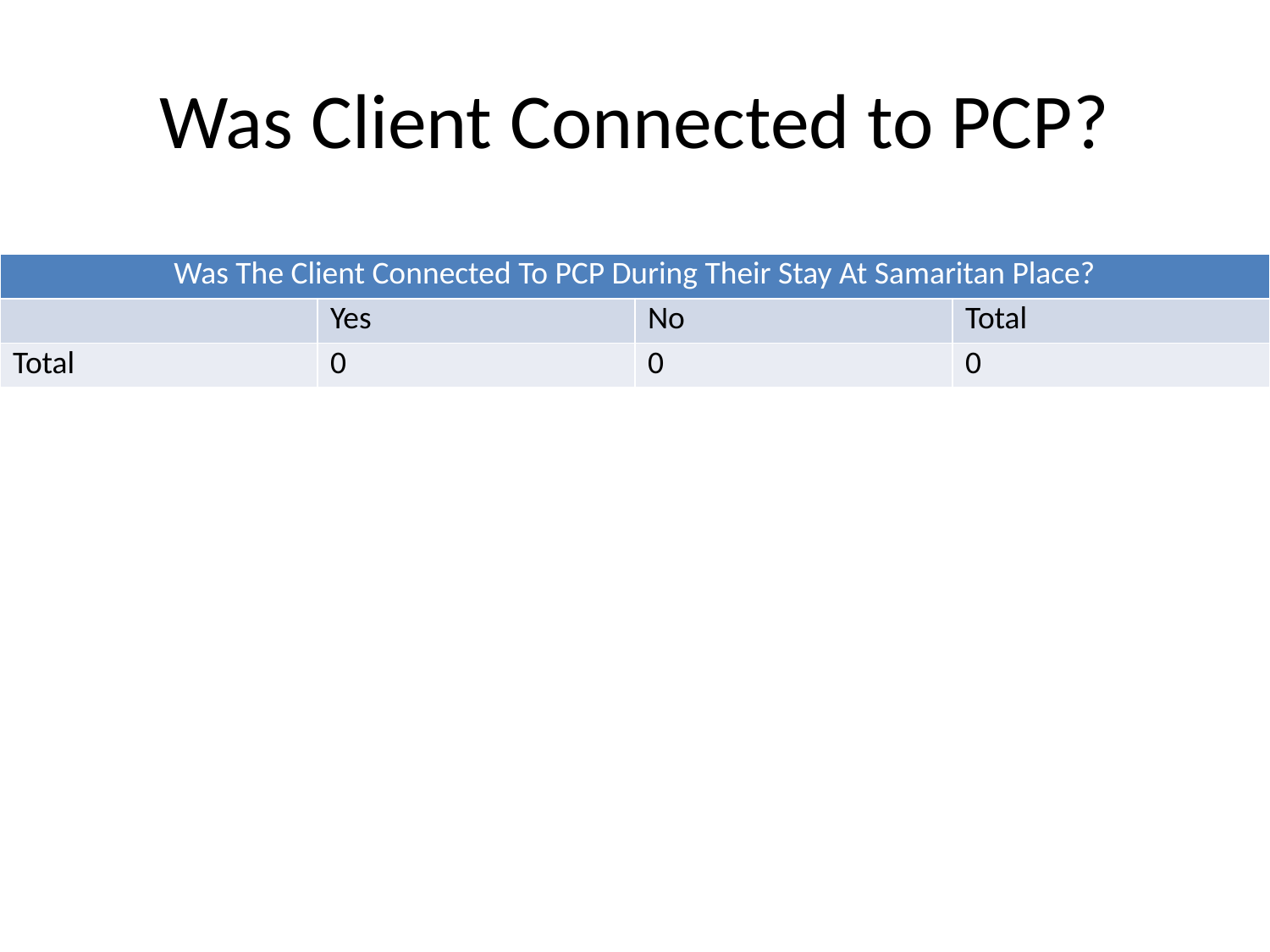

# Was Client Connected to PCP?
| Was The Client Connected To PCP During Their Stay At Samaritan Place? |  |  |  |
| --- | --- | --- | --- |
|  | Yes | No | Total |
| Total | 0 | 0 | 0 |